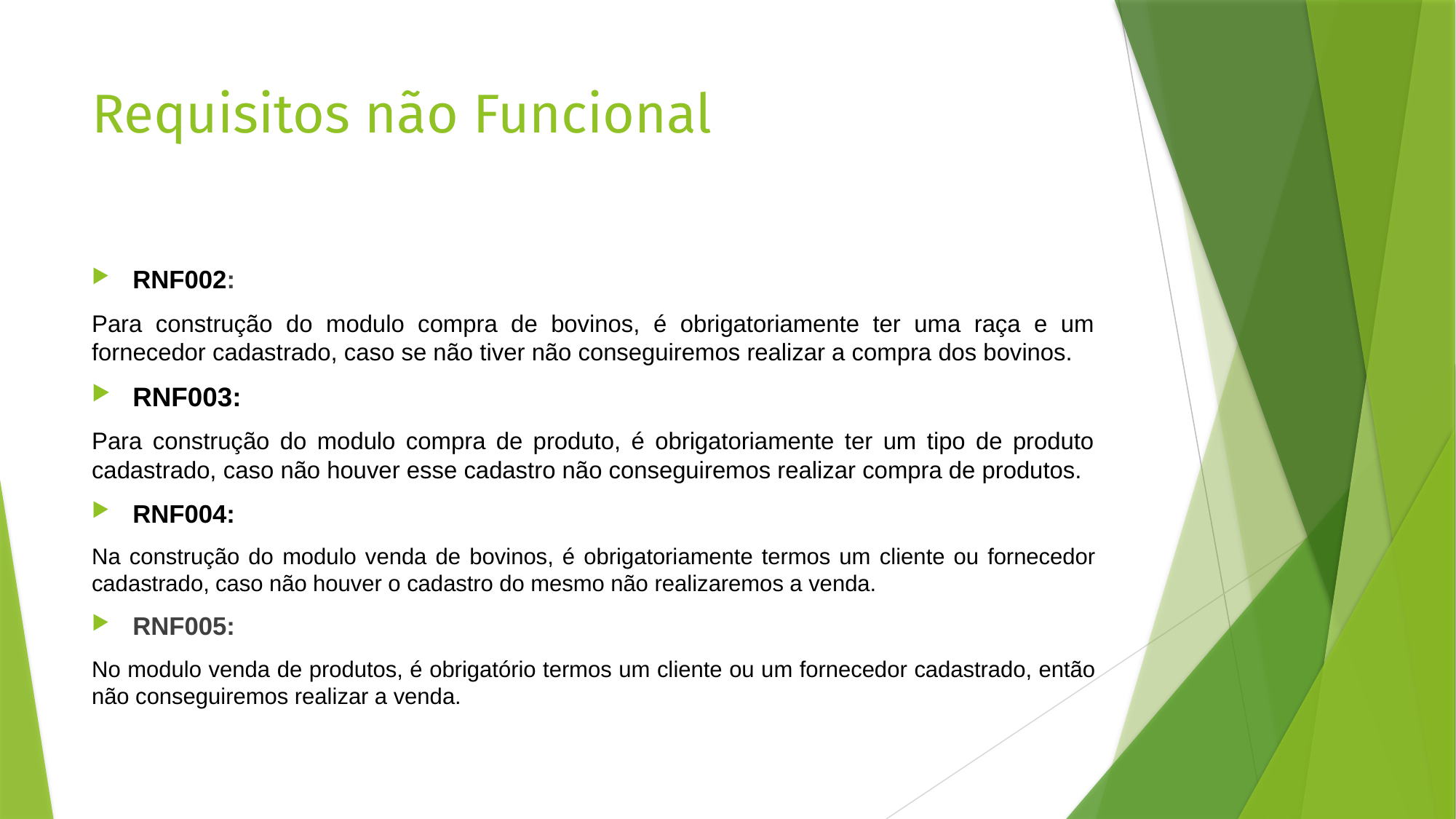

# Requisitos não Funcional
RNF002:
Para construção do modulo compra de bovinos, é obrigatoriamente ter uma raça e um fornecedor cadastrado, caso se não tiver não conseguiremos realizar a compra dos bovinos.
RNF003:
Para construção do modulo compra de produto, é obrigatoriamente ter um tipo de produto cadastrado, caso não houver esse cadastro não conseguiremos realizar compra de produtos.
RNF004:
Na construção do modulo venda de bovinos, é obrigatoriamente termos um cliente ou fornecedor cadastrado, caso não houver o cadastro do mesmo não realizaremos a venda.
RNF005:
No modulo venda de produtos, é obrigatório termos um cliente ou um fornecedor cadastrado, então não conseguiremos realizar a venda.